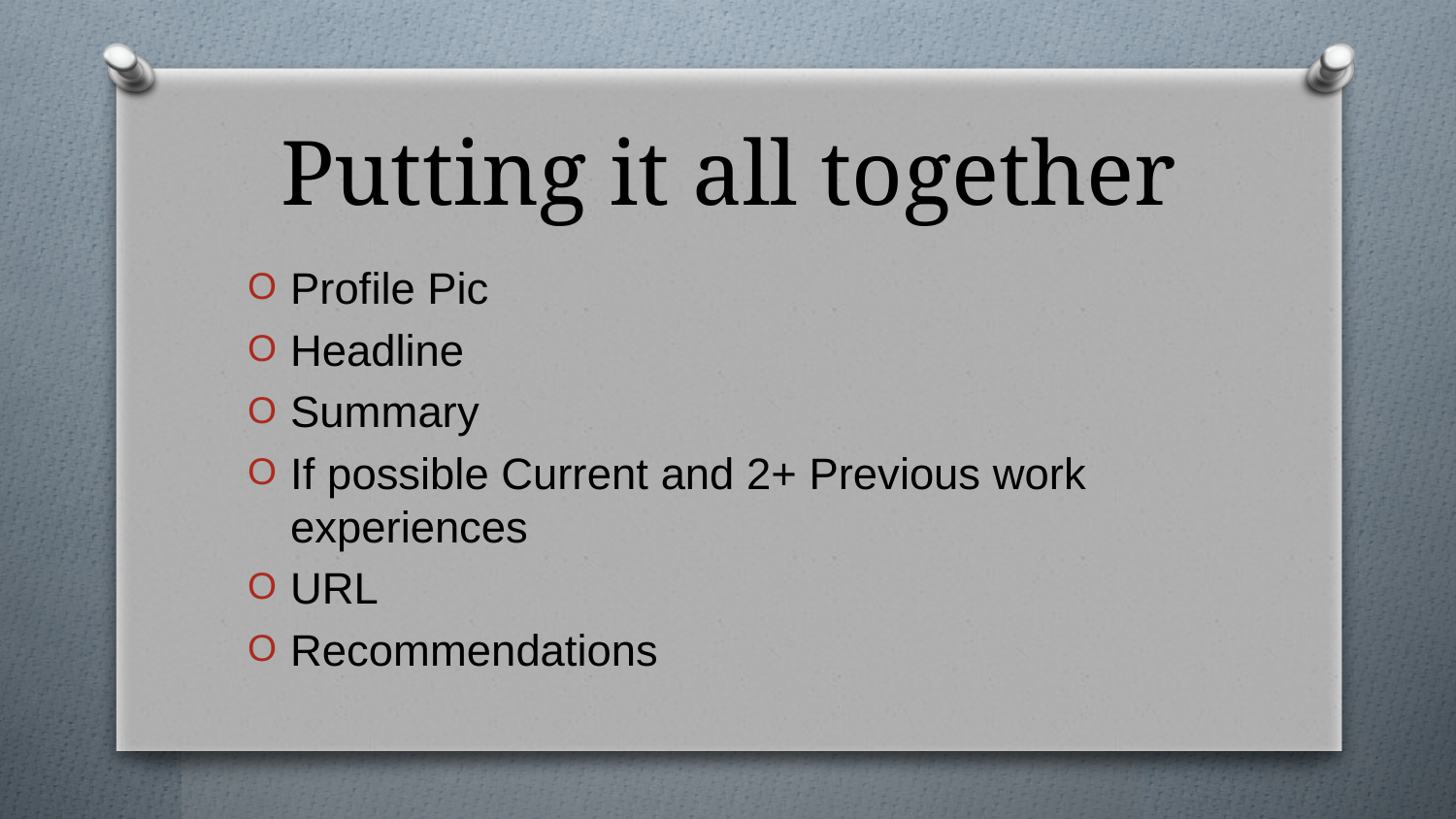

# Putting it all together
Profile Pic
Headline
Summary
If possible Current and 2+ Previous work experiences
URL
Recommendations